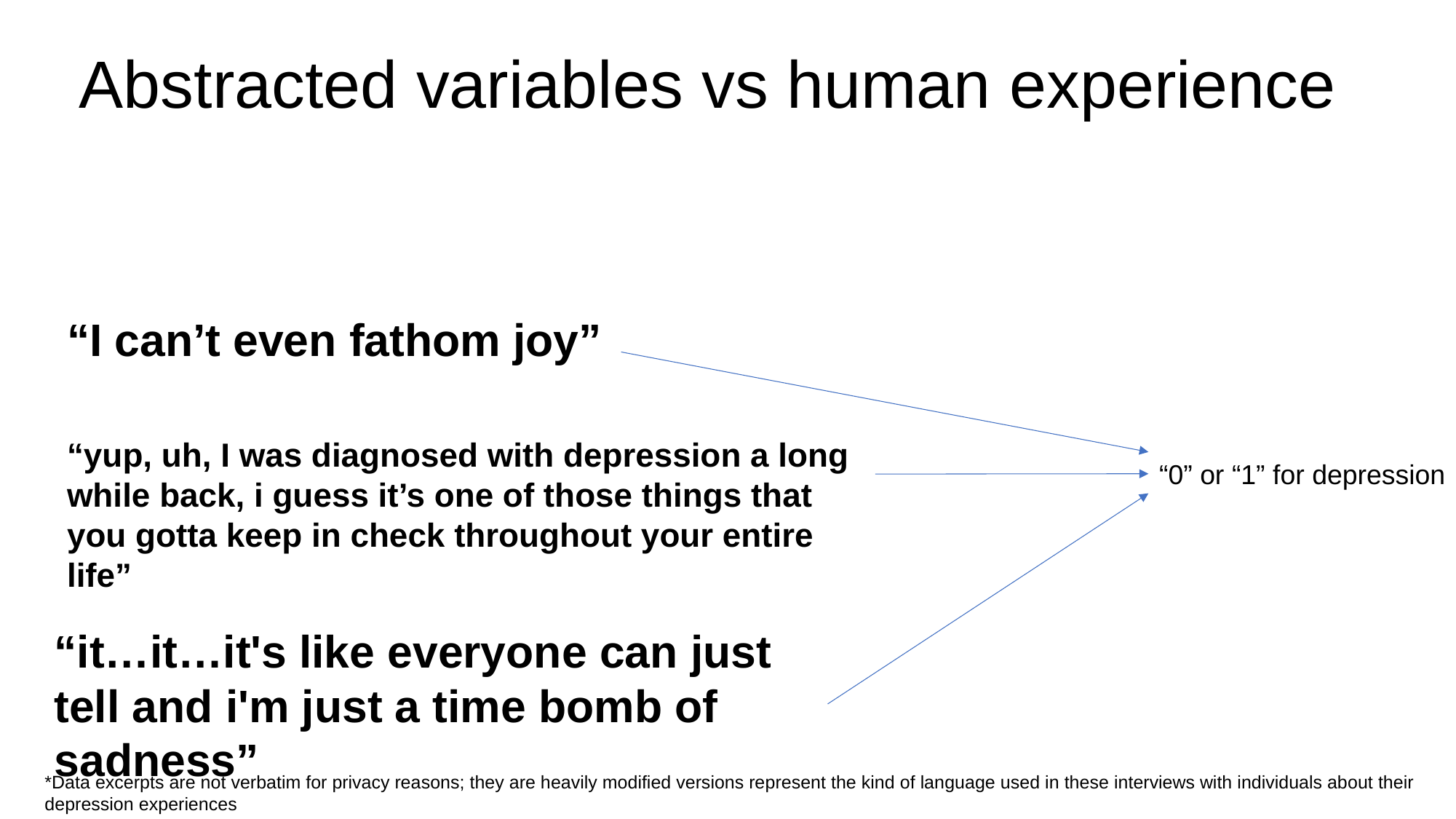

Abstracted variables vs human experience
“I can’t even fathom joy”
“yup, uh, I was diagnosed with depression a long while back, i guess it’s one of those things that you gotta keep in check throughout your entire life”
“0” or “1” for depression
“it…it…it's like everyone can just tell and i'm just a time bomb of sadness”
*Data excerpts are not verbatim for privacy reasons; they are heavily modified versions represent the kind of language used in these interviews with individuals about their depression experiences